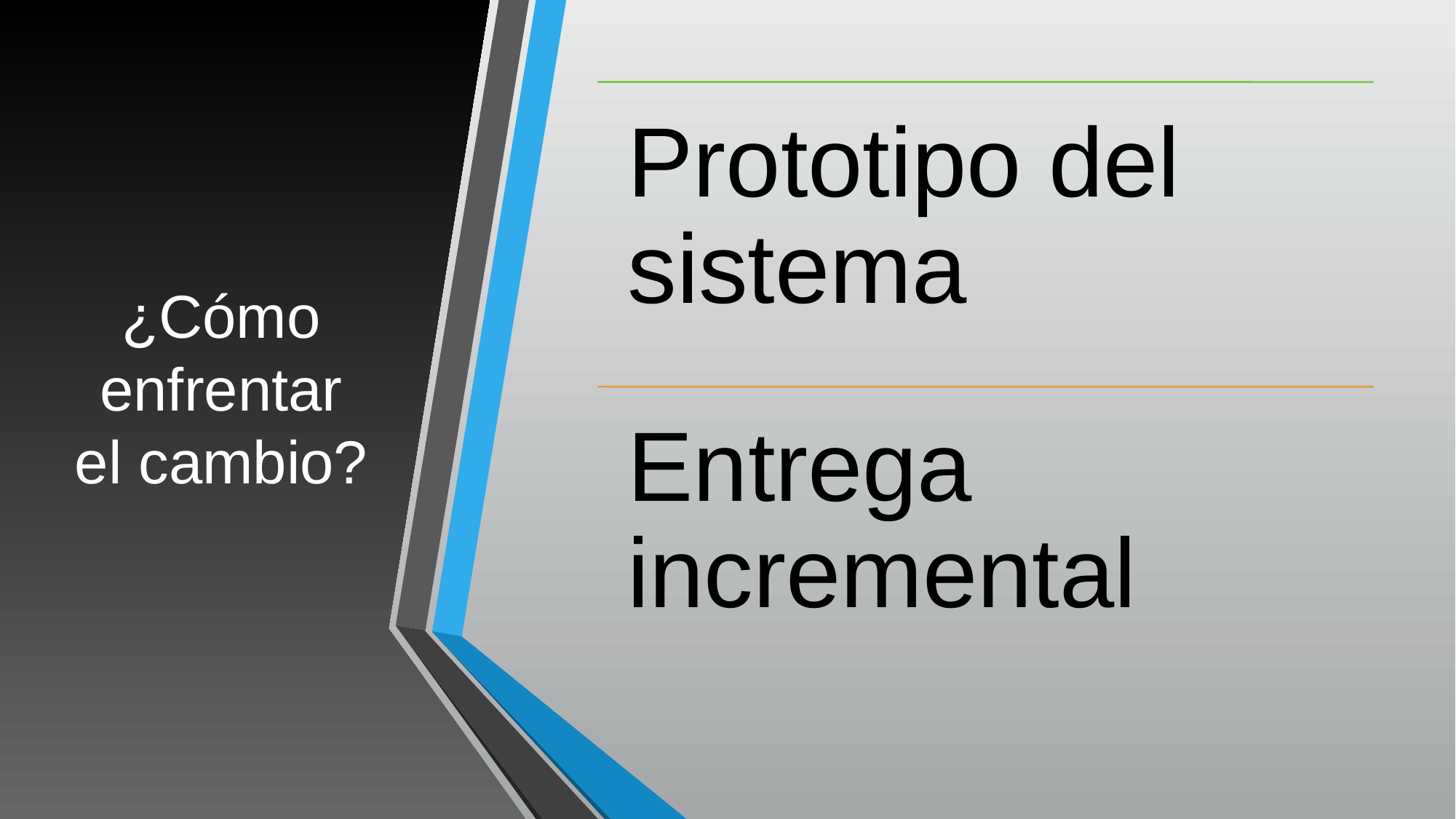

# ¿Cómo enfrentar el cambio?
Prototipo del sistema
Entrega incremental